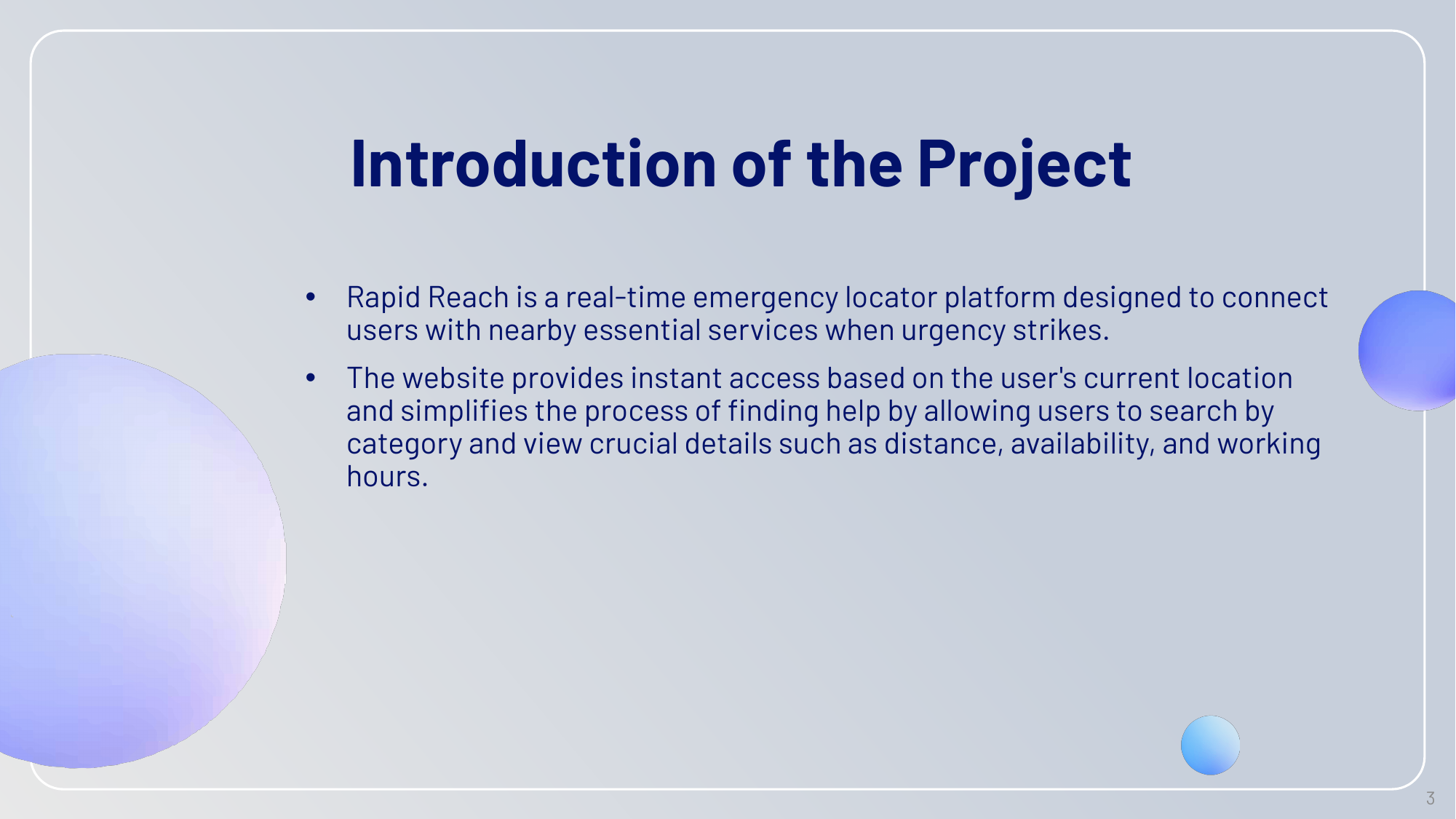

# Introduction of the Project
Rapid Reach is a real-time emergency locator platform designed to connect users with nearby essential services when urgency strikes.
The website provides instant access based on the user's current location and simplifies the process of finding help by allowing users to search by category and view crucial details such as distance, availability, and working hours.
3